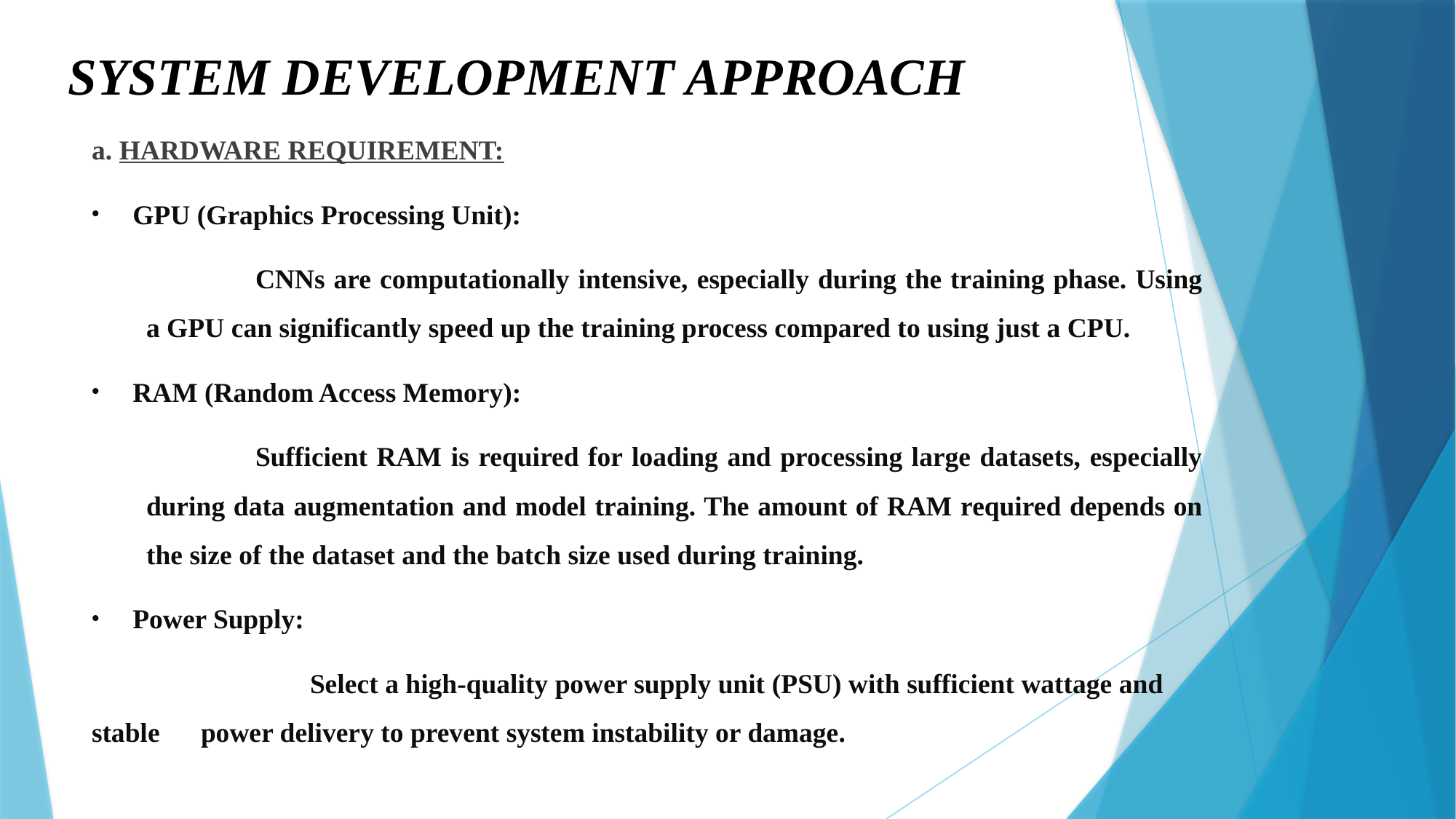

# SYSTEM DEVELOPMENT APPROACH
a. HARDWARE REQUIREMENT:
GPU (Graphics Processing Unit):
	CNNs are computationally intensive, especially during the training phase. Using a GPU can significantly speed up the training process compared to using just a CPU.
RAM (Random Access Memory):
	Sufficient RAM is required for loading and processing large datasets, especially during data augmentation and model training. The amount of RAM required depends on the size of the dataset and the batch size used during training.
Power Supply:
		Select a high-quality power supply unit (PSU) with sufficient wattage and stable 	power delivery to prevent system instability or damage.